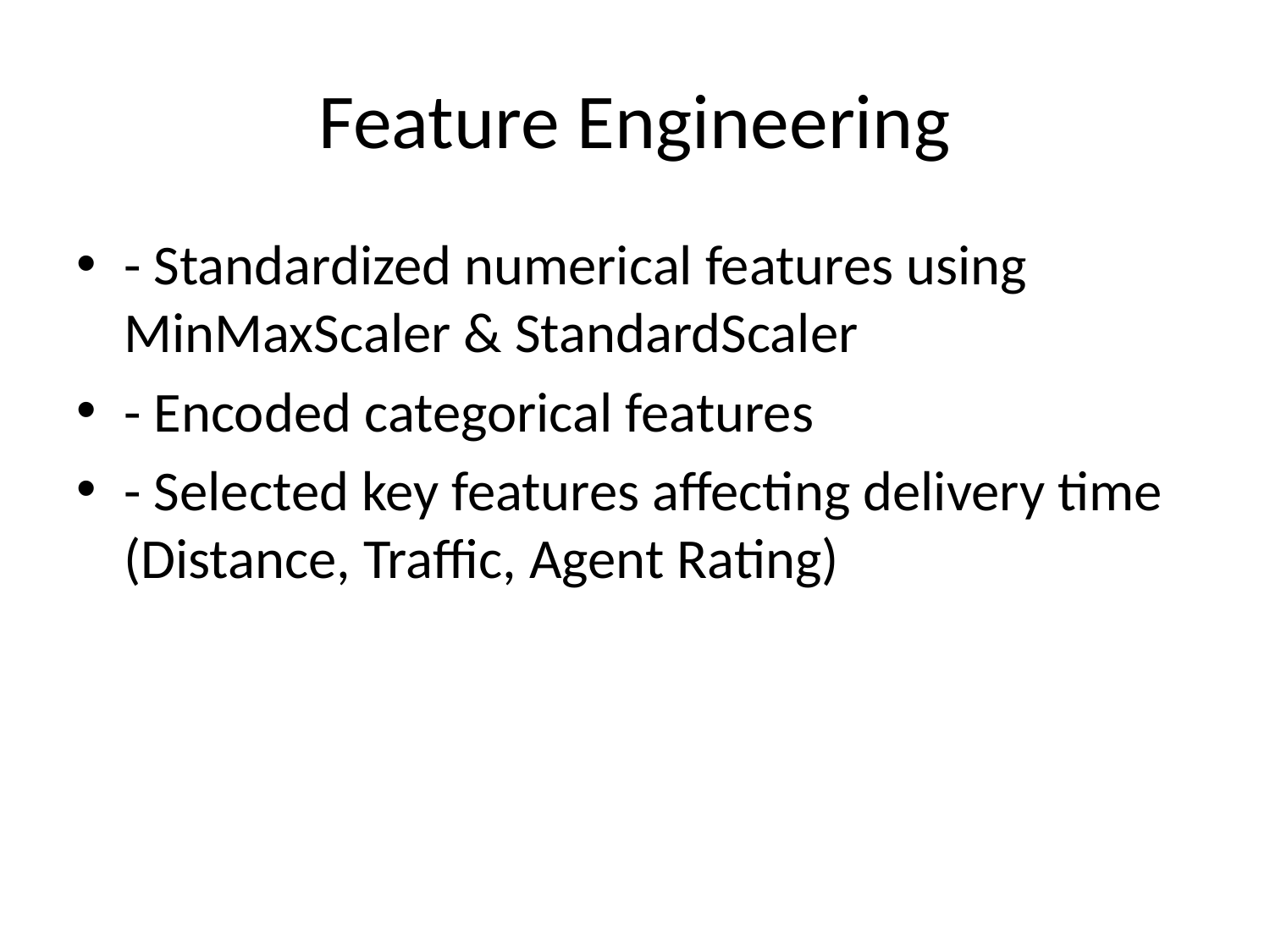

# Feature Engineering
- Standardized numerical features using MinMaxScaler & StandardScaler
- Encoded categorical features
- Selected key features affecting delivery time (Distance, Traffic, Agent Rating)